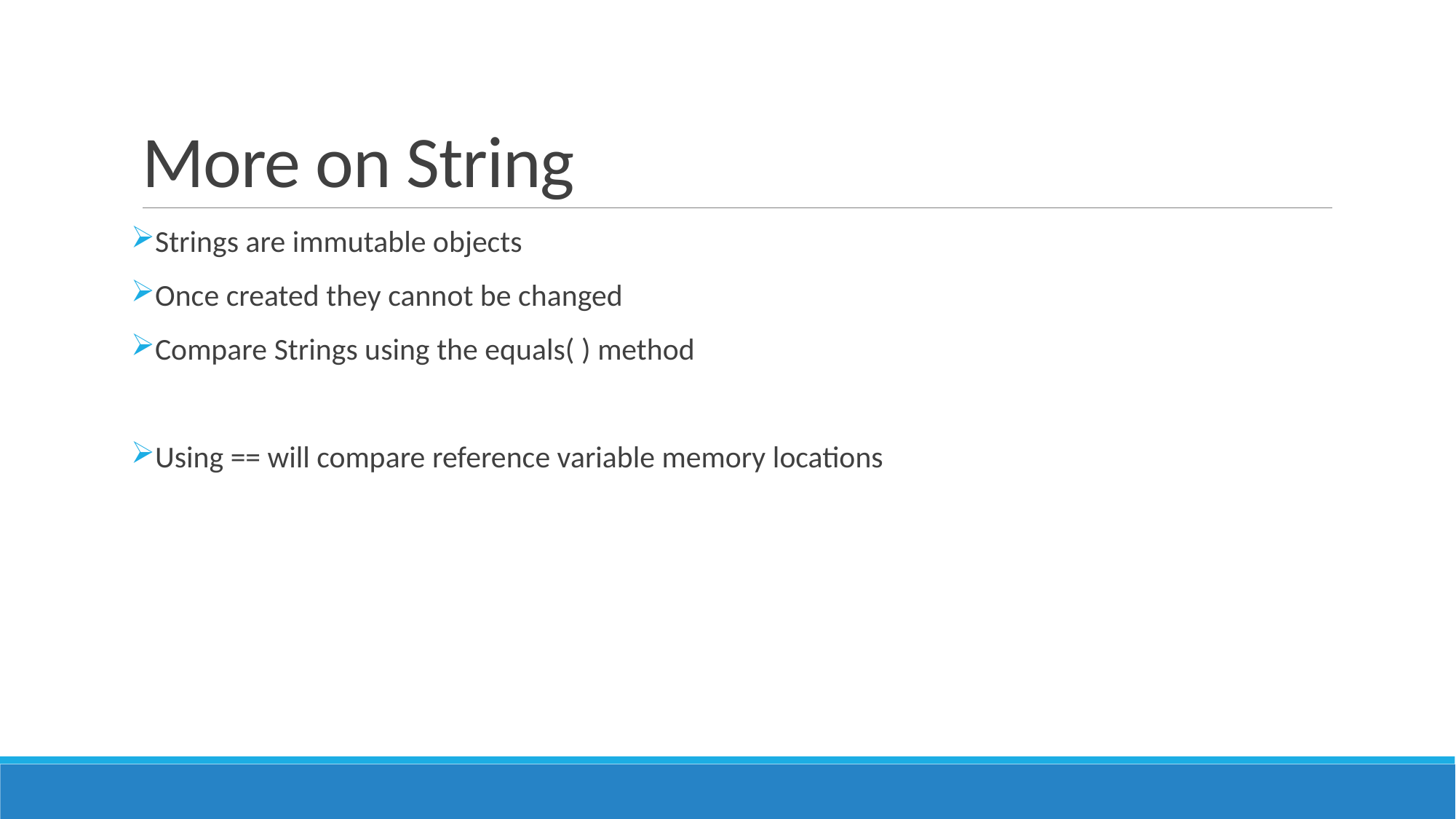

# More on String
Strings are immutable objects
Once created they cannot be changed
Compare Strings using the equals( ) method

Using == will compare reference variable memory locations